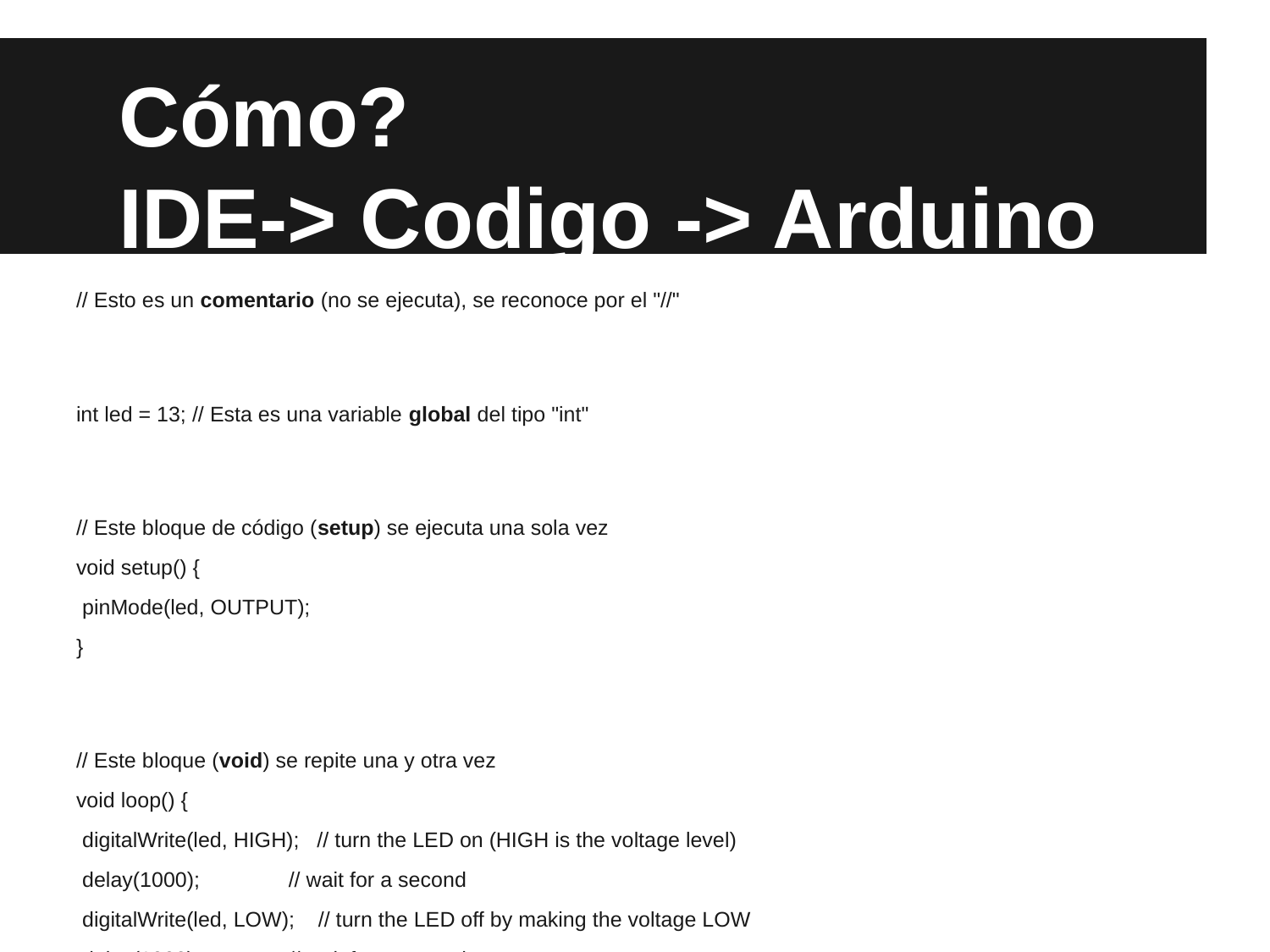

# Cómo?
IDE-> Codigo -> Arduino
// Esto es un comentario (no se ejecuta), se reconoce por el "//"

int led = 13; // Esta es una variable global del tipo "int"

// Este bloque de código (setup) se ejecuta una sola vez
void setup() {
 pinMode(led, OUTPUT);
}

// Este bloque (void) se repite una y otra vez
void loop() {
 digitalWrite(led, HIGH);   // turn the LED on (HIGH is the voltage level)
 delay(1000);               // wait for a second
 digitalWrite(led, LOW);    // turn the LED off by making the voltage LOW
 delay(1000);               // wait for a second
}